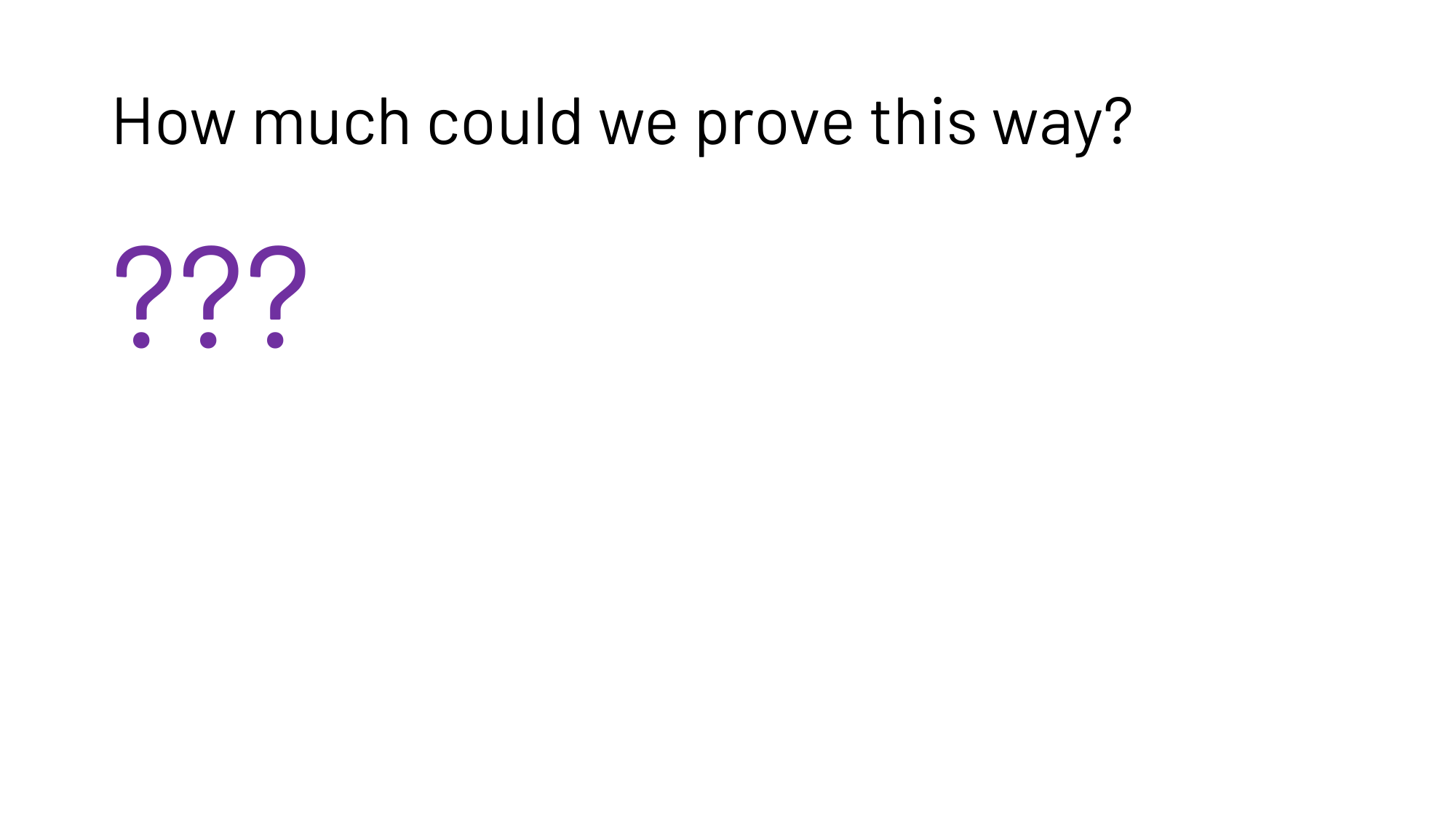

# How much could we prove this way?
???